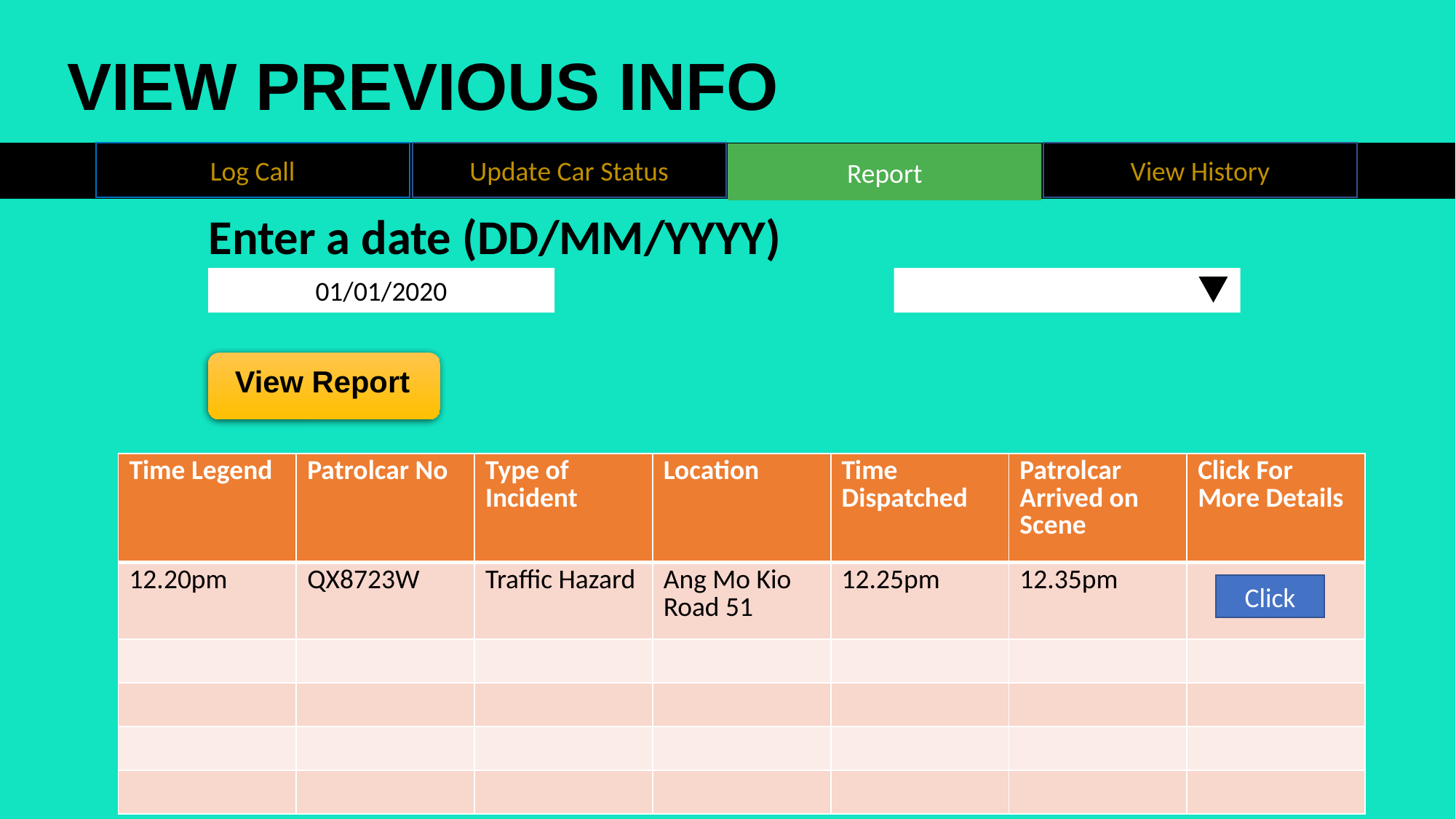

VIEW PREVIOUS INFO
Log Call
Update Car Status
View History

Report
Enter a date (DD/MM/YYYY)
01/01/2020

View Report

| Time Legend | Patrolcar No | Type of Incident | Location | Time Dispatched | Patrolcar Arrived on Scene | Click For More Details |
| --- | --- | --- | --- | --- | --- | --- |
| 12.20pm | QX8723W | Traffic Hazard | Ang Mo Kio Road 51 | 12.25pm | 12.35pm |  |
|  |  |  |  |  |  |  |
|  |  |  |  |  |  |  |
|  |  |  |  |  |  |  |
|  |  |  |  |  |  |  |
Click